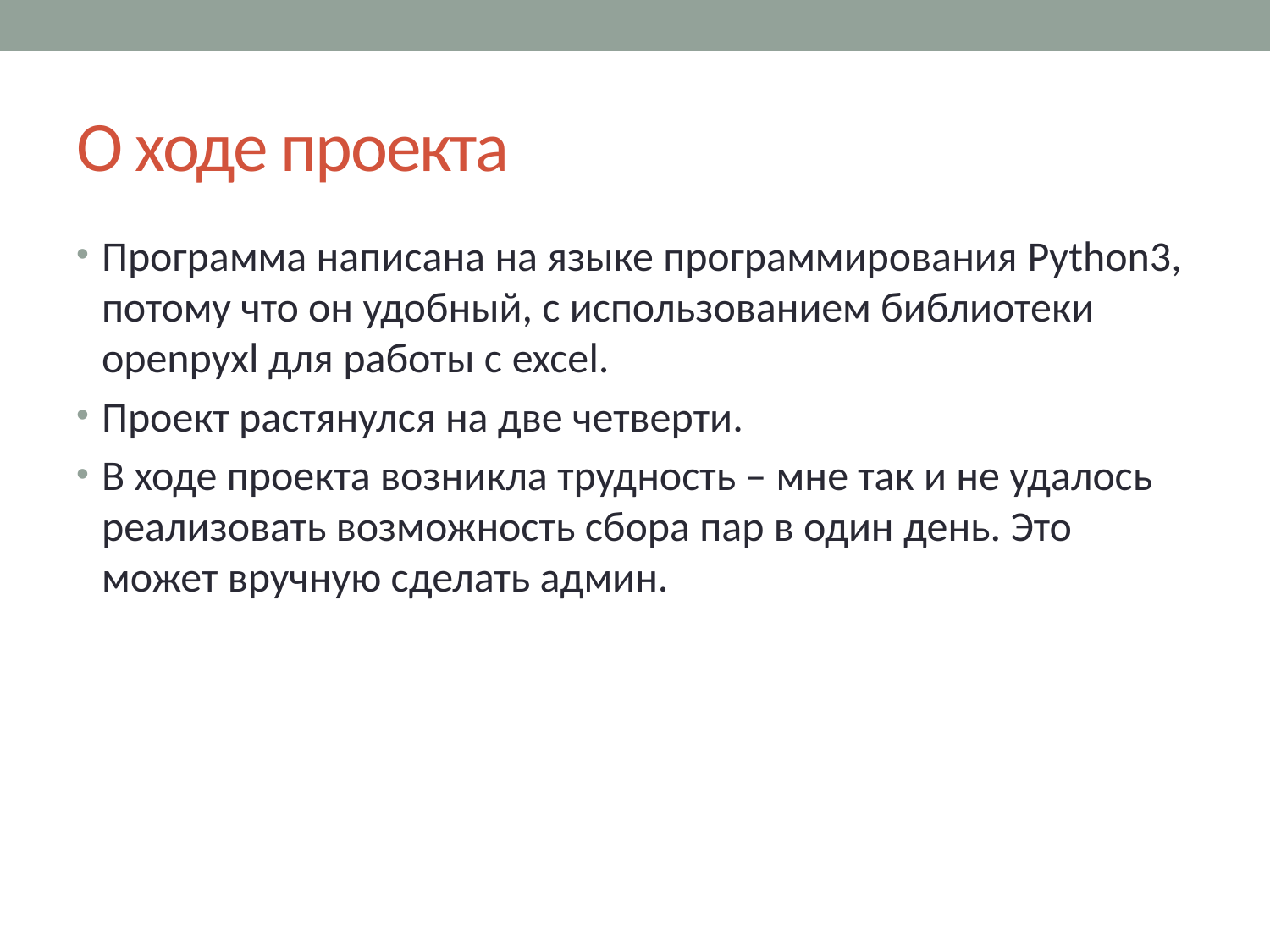

# О ходе проекта
Программа написана на языке программирования Python3, потому что он удобный, с использованием библиотеки openpyxl для работы с excel.
Проект растянулся на две четверти.
В ходе проекта возникла трудность – мне так и не удалось реализовать возможность сбора пар в один день. Это может вручную сделать админ.